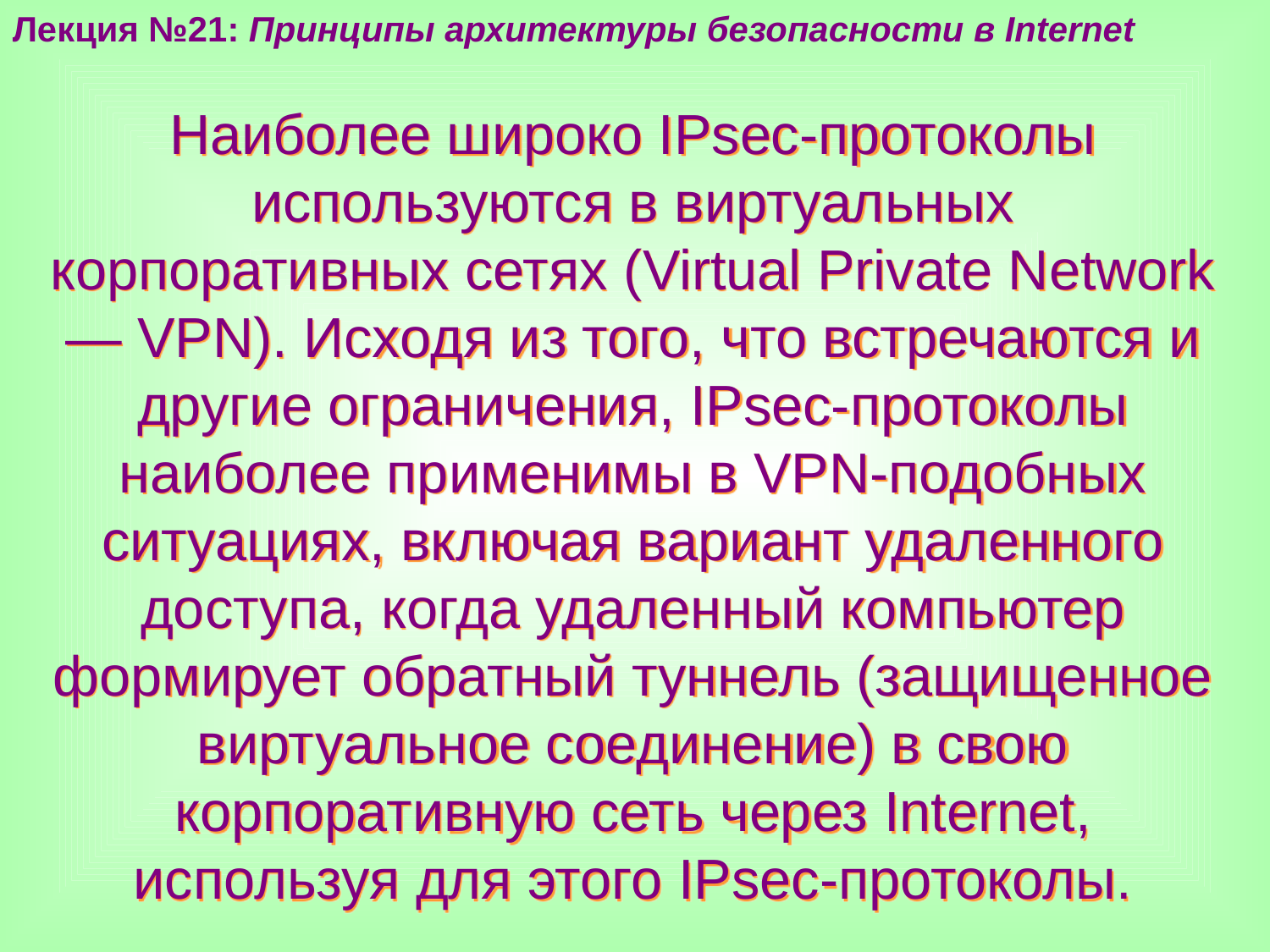

Лекция №21: Принципы архитектуры безопасности в Internet
Наиболее широко IPsec-протоколы используются в виртуальных корпоративных сетях (Virtual Private Network — VPN). Исходя из того, что встречаются и другие ограничения, IPsec-протоколы наиболее применимы в VPN-подобных ситуациях, включая вариант удаленного доступа, когда удаленный компьютер формирует обратный туннель (защищенное виртуальное соединение) в свою корпоративную сеть через Internet, используя для этого IPsec-протоколы.